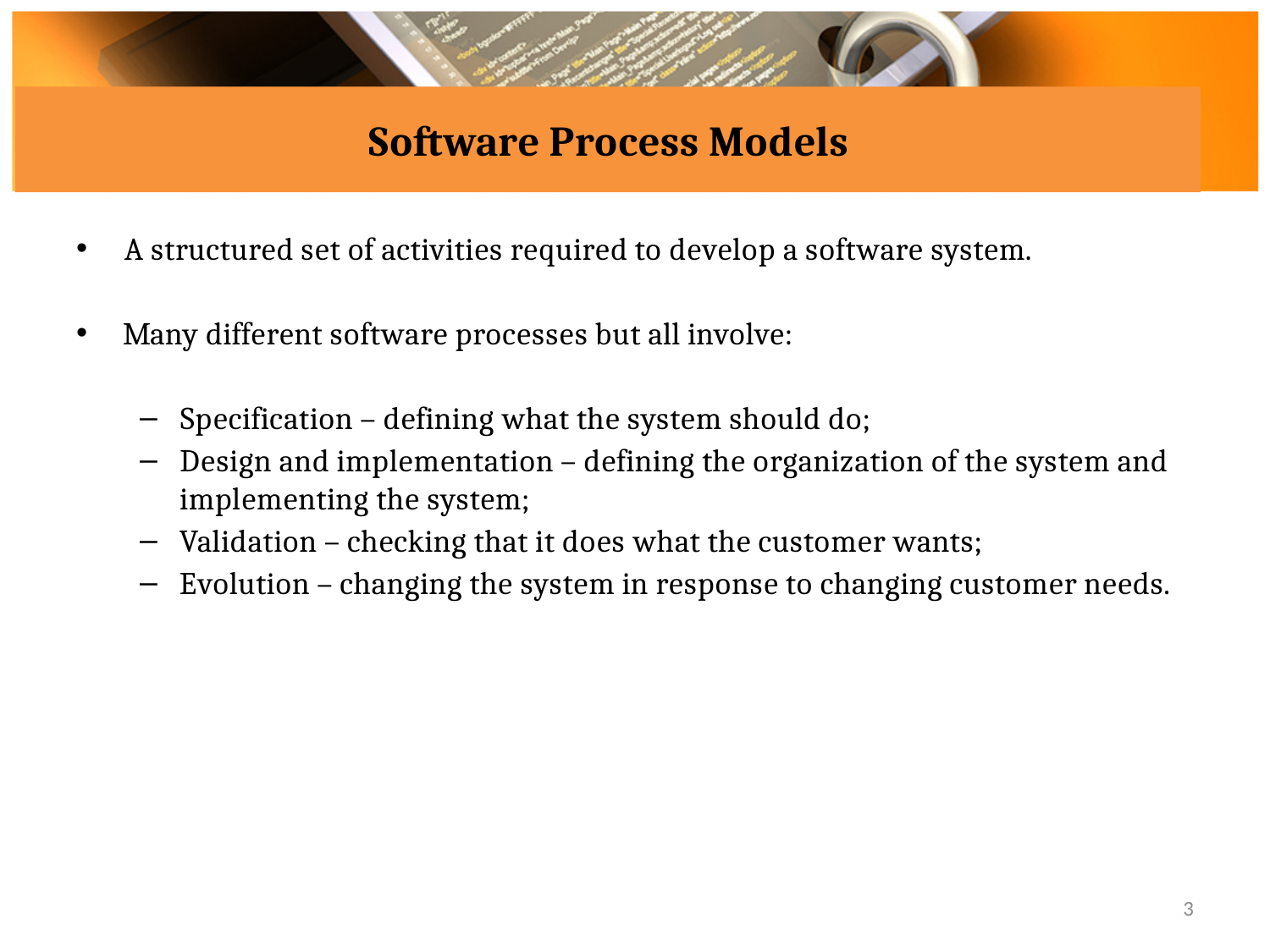

# Software Process Models
A structured set of activities required to develop a software system.

Many different software processes but all involve:

Specification – defining what the system should do;
Design and implementation – defining the organization of the system and implementing the system;
Validation – checking that it does what the customer wants;
Evolution – changing the system in response to changing customer needs.
3